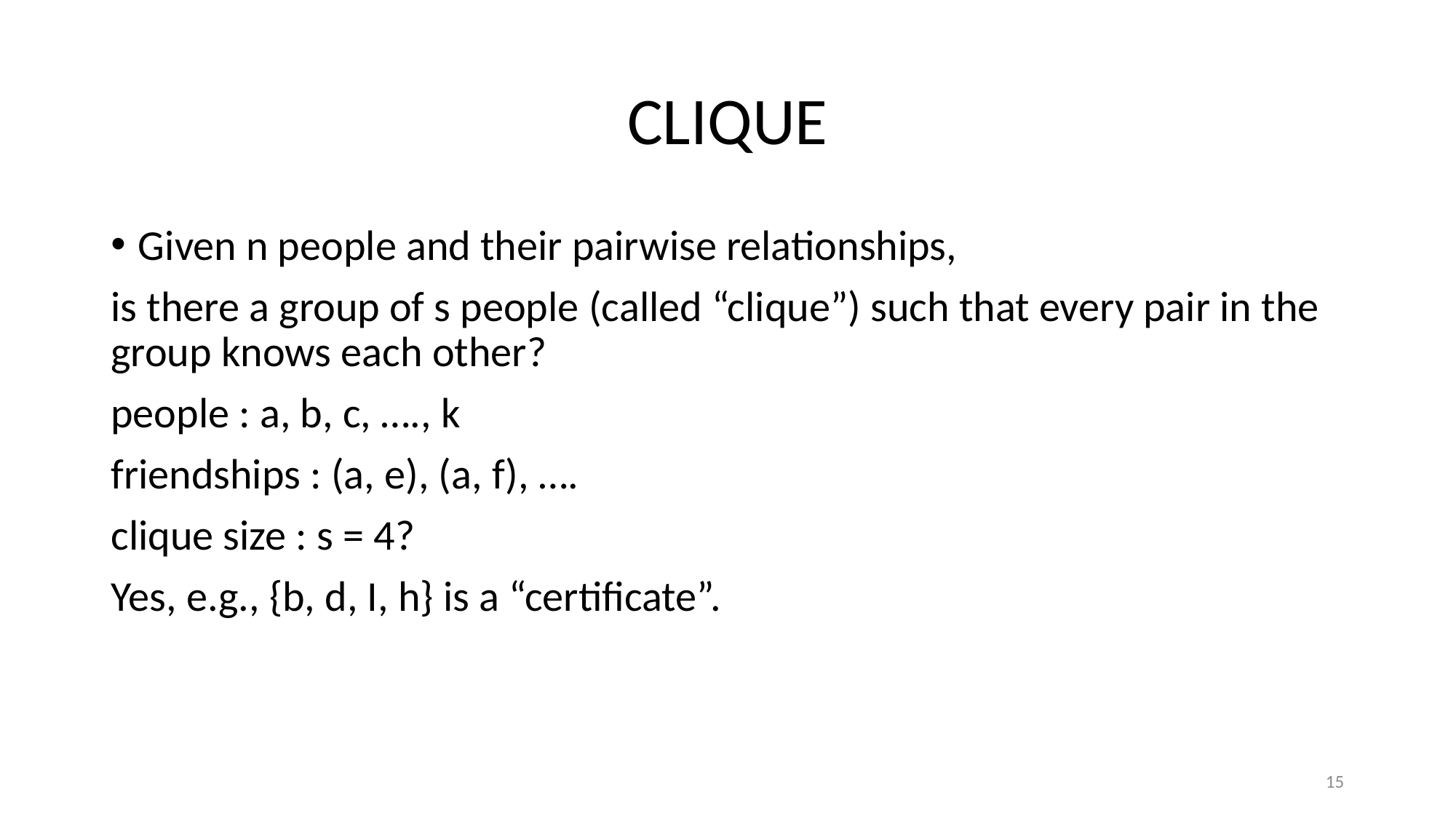

# CLIQUE
Given n people and their pairwise relationships,
is there a group of s people (called “clique”) such that every pair in the group knows each other?
people : a, b, c, …., k
friendships : (a, e), (a, f), ….
clique size : s = 4?
Yes, e.g., {b, d, I, h} is a “certificate”.
15